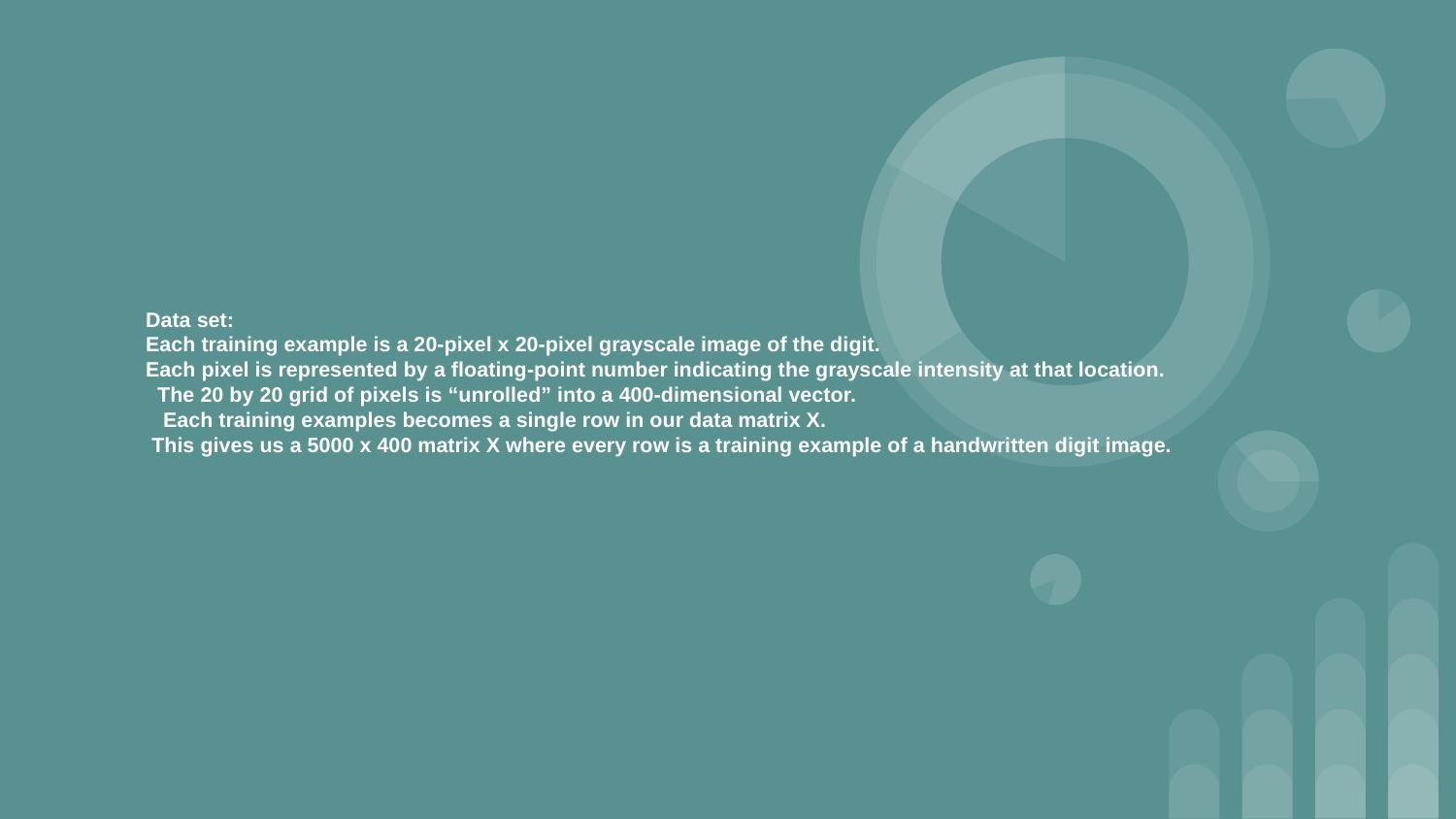

# Data set: Each training example is a 20-pixel x 20-pixel grayscale image of the digit. Each pixel is represented by a floating-point number indicating the grayscale intensity at that location. The 20 by 20 grid of pixels is “unrolled” into a 400-dimensional vector. Each training examples becomes a single row in our data matrix X. This gives us a 5000 x 400 matrix X where every row is a training example of a handwritten digit image.